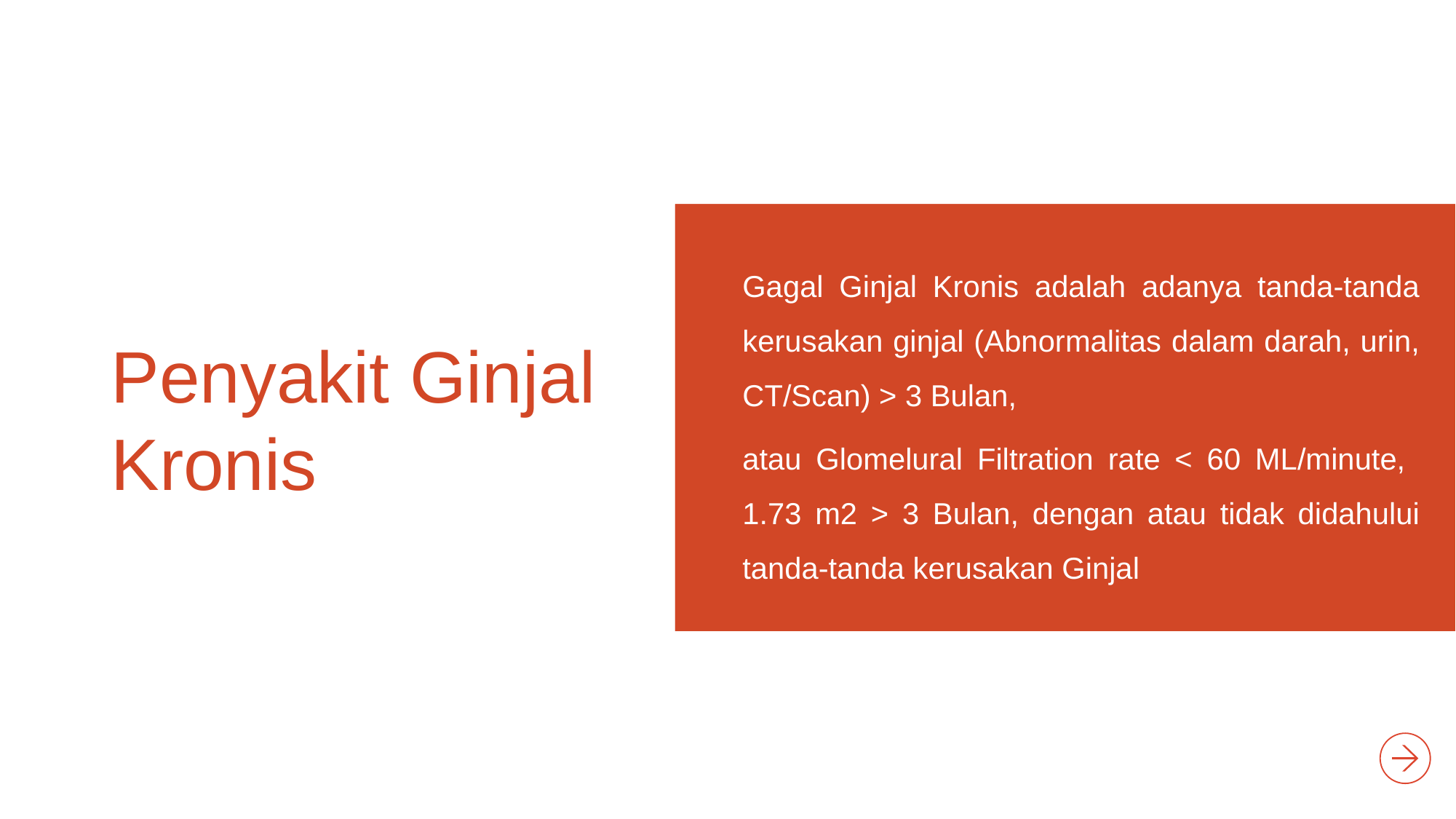

Gagal Ginjal Kronis adalah adanya tanda-tanda kerusakan ginjal (Abnormalitas dalam darah, urin, CT/Scan) > 3 Bulan,
atau Glomelural Filtration rate < 60 ML/minute,  1.73 m2 > 3 Bulan, dengan atau tidak didahului tanda-tanda kerusakan Ginjal
# Penyakit Ginjal Kronis